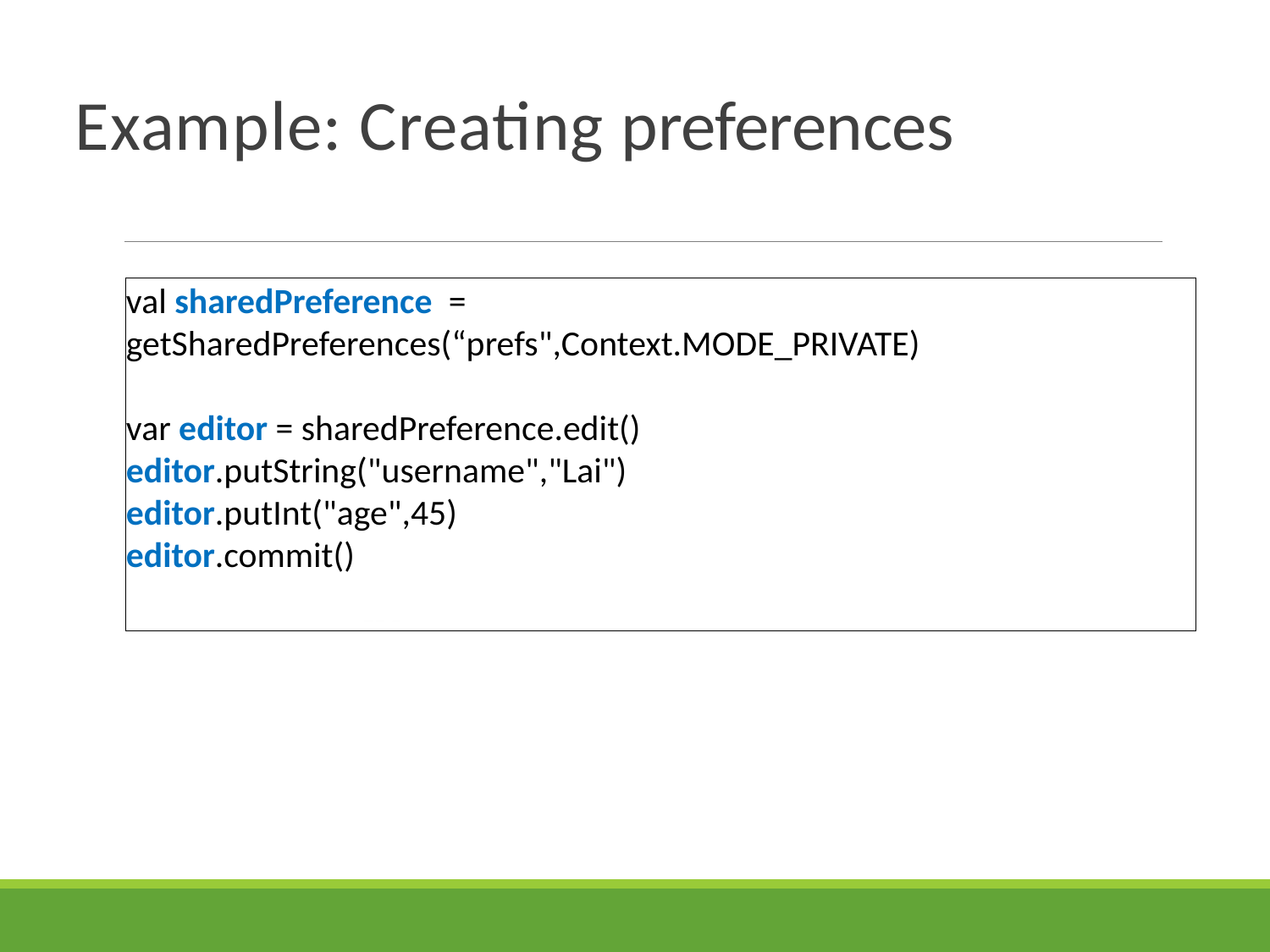

# Example: Creating preferences
val sharedPreference  =  getSharedPreferences(“prefs",Context.MODE_PRIVATE)

var editor = sharedPreference.edit()
editor.putString("username","Lai")
editor.putInt("age",45)
editor.commit()